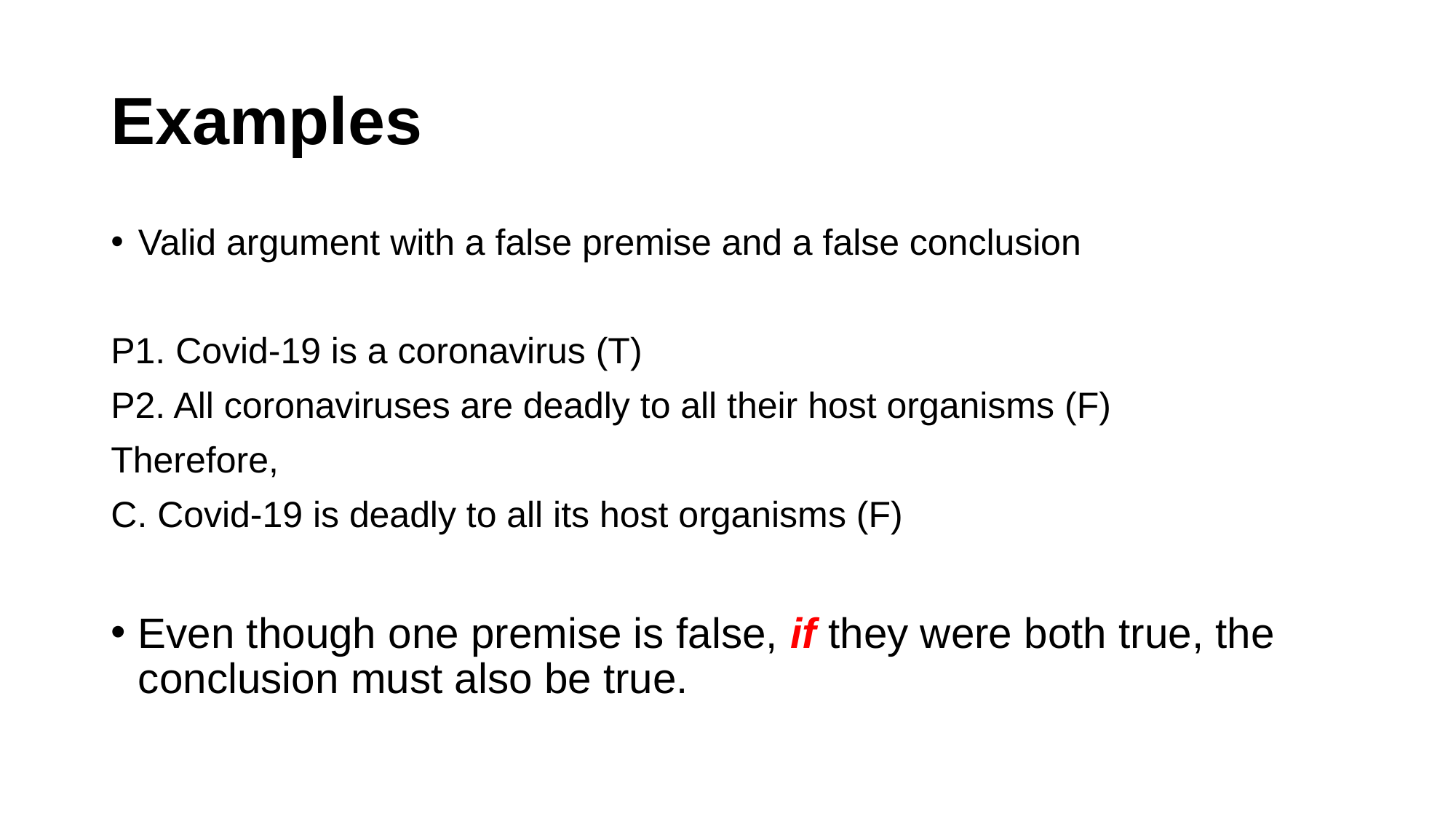

# Examples
Valid argument with a false premise and a false conclusion

P1. Covid-19 is a coronavirus (T)
P2. All coronaviruses are deadly to all their host organisms (F)
Therefore,
C. Covid-19 is deadly to all its host organisms (F)

Even though one premise is false, if they were both true, the conclusion must also be true.